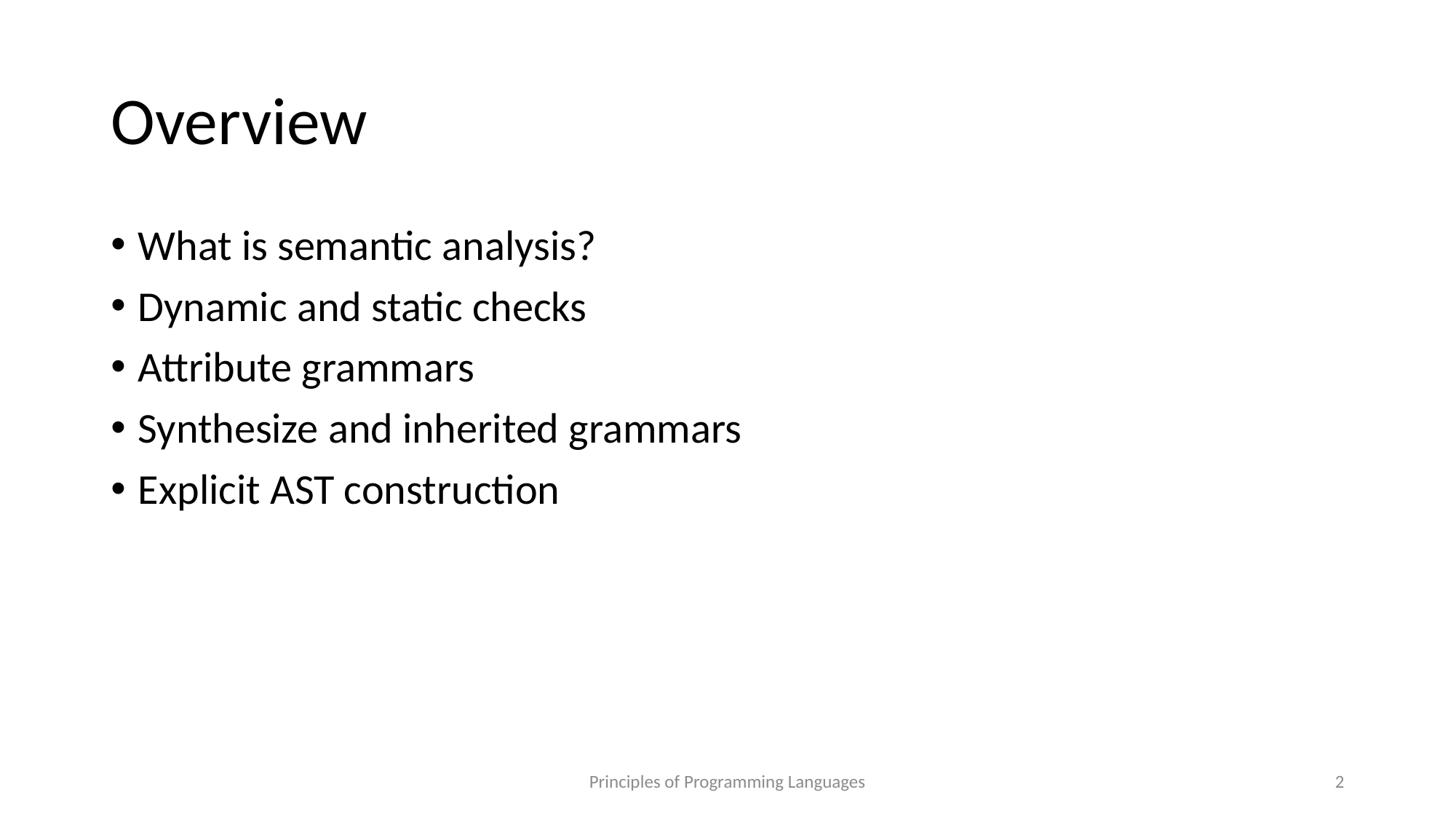

# Overview
What is semantic analysis?
Dynamic and static checks
Attribute grammars
Synthesize and inherited grammars
Explicit AST construction
Principles of Programming Languages
2